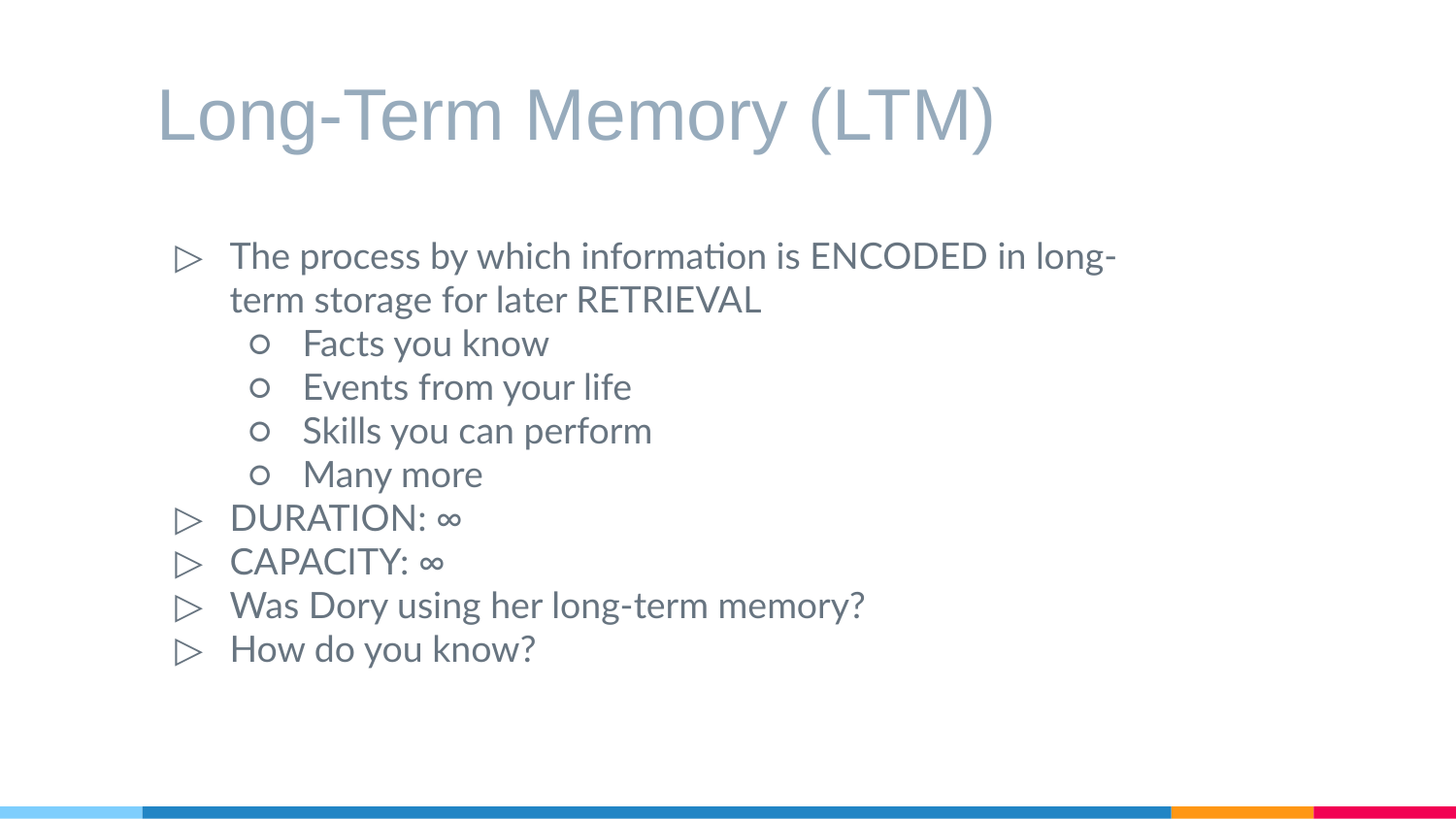

# Long-Term Memory (LTM)
The process by which information is ENCODED in long-term storage for later RETRIEVAL
Facts you know
Events from your life
Skills you can perform
Many more
DURATION: ∞
CAPACITY: ∞
Was Dory using her long-term memory?
How do you know?